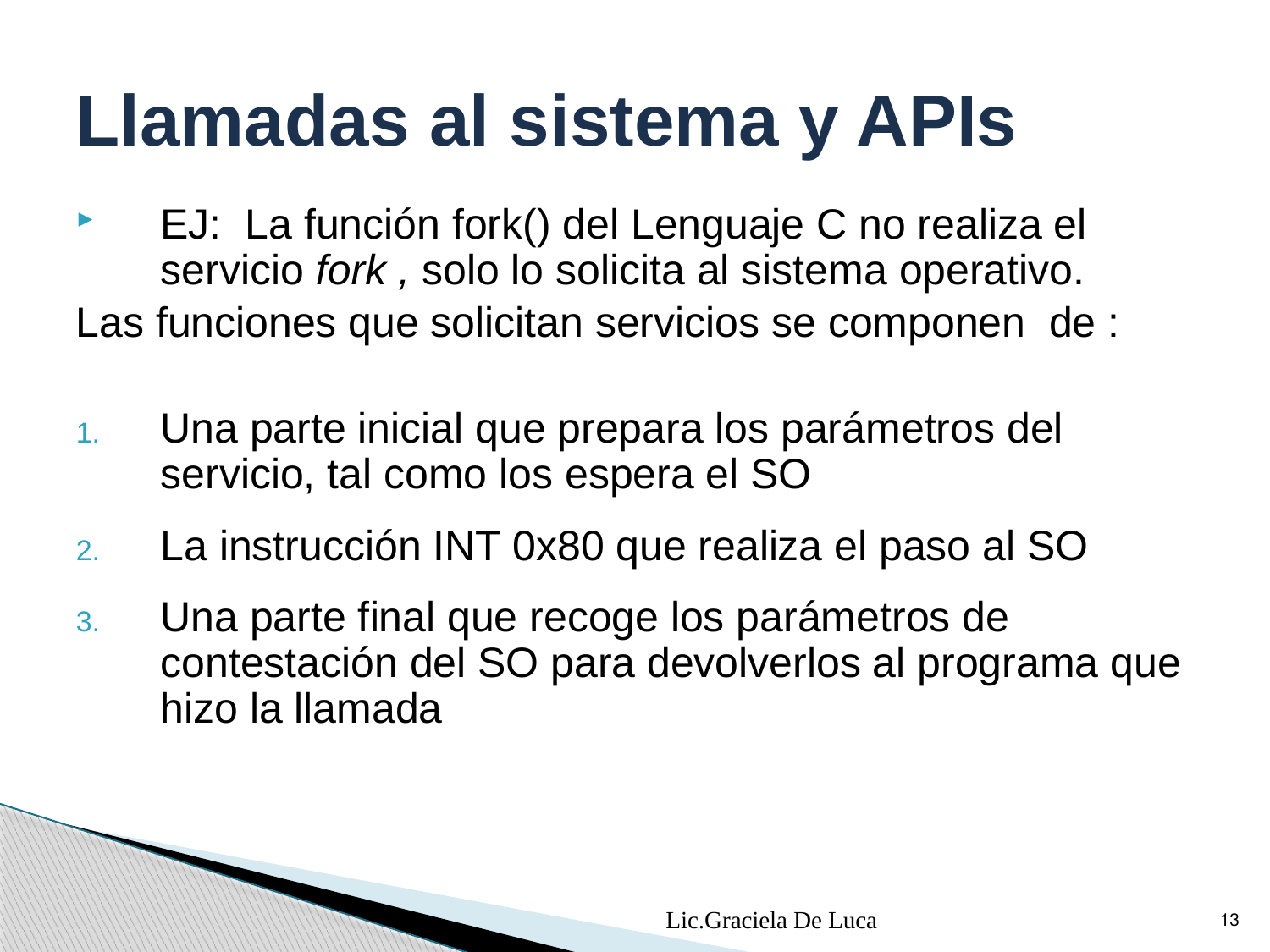

# Llamadas al sistema y APIs
EJ:  La función fork() del Lenguaje C no realiza el servicio fork , solo lo solicita al sistema operativo.
Las funciones que solicitan servicios se componen  de :

Una parte inicial que prepara los parámetros del servicio, tal como los espera el SO
La instrucción INT 0x80 que realiza el paso al SO
Una parte final que recoge los parámetros de contestación del SO para devolverlos al programa que hizo la llamada
Lic.Graciela De Luca
13